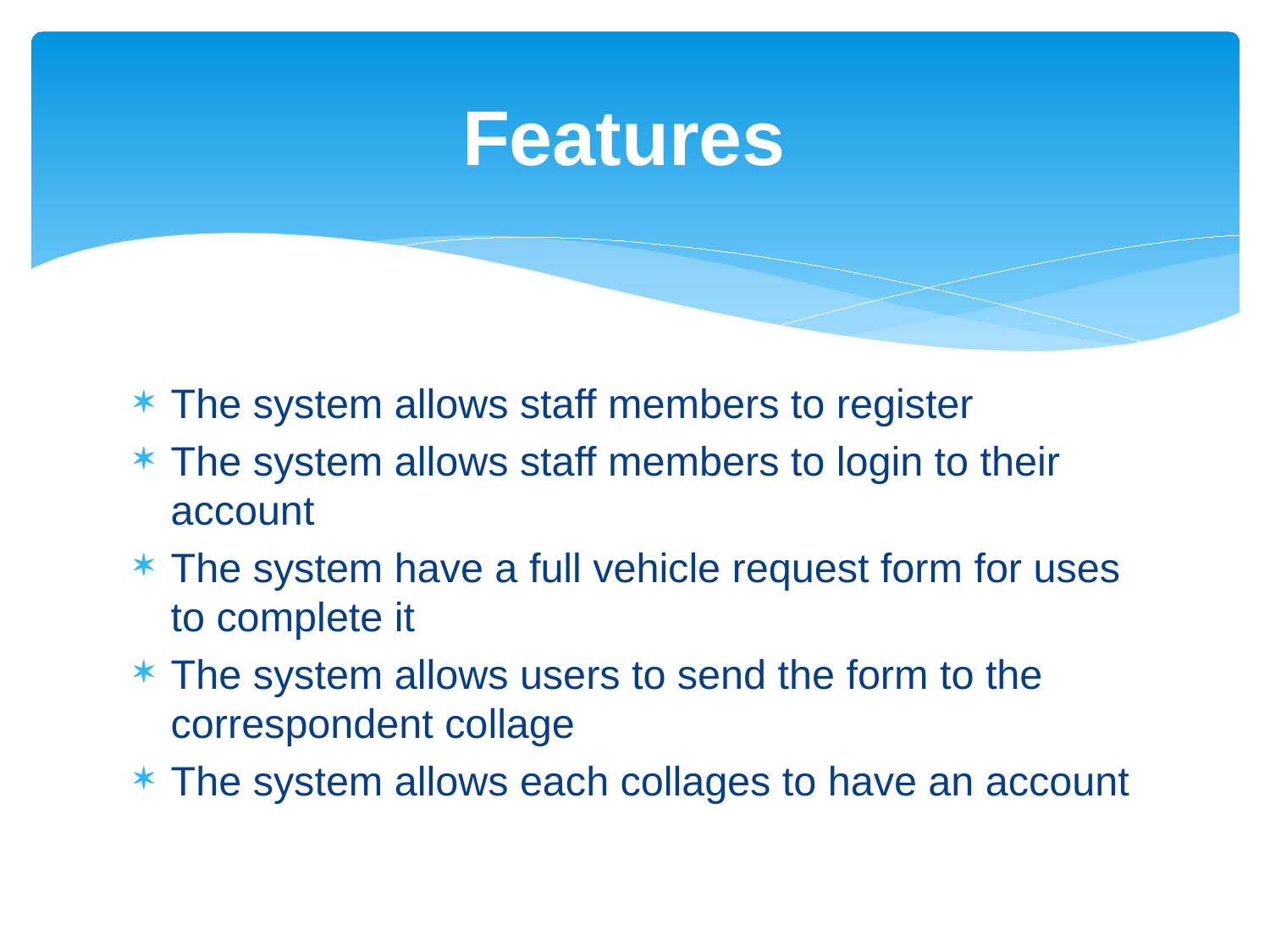

# Features
The system allows staff members to register
The system allows staff members to login to their account
The system have a full vehicle request form for uses to complete it
The system allows users to send the form to the correspondent collage
The system allows each collages to have an account